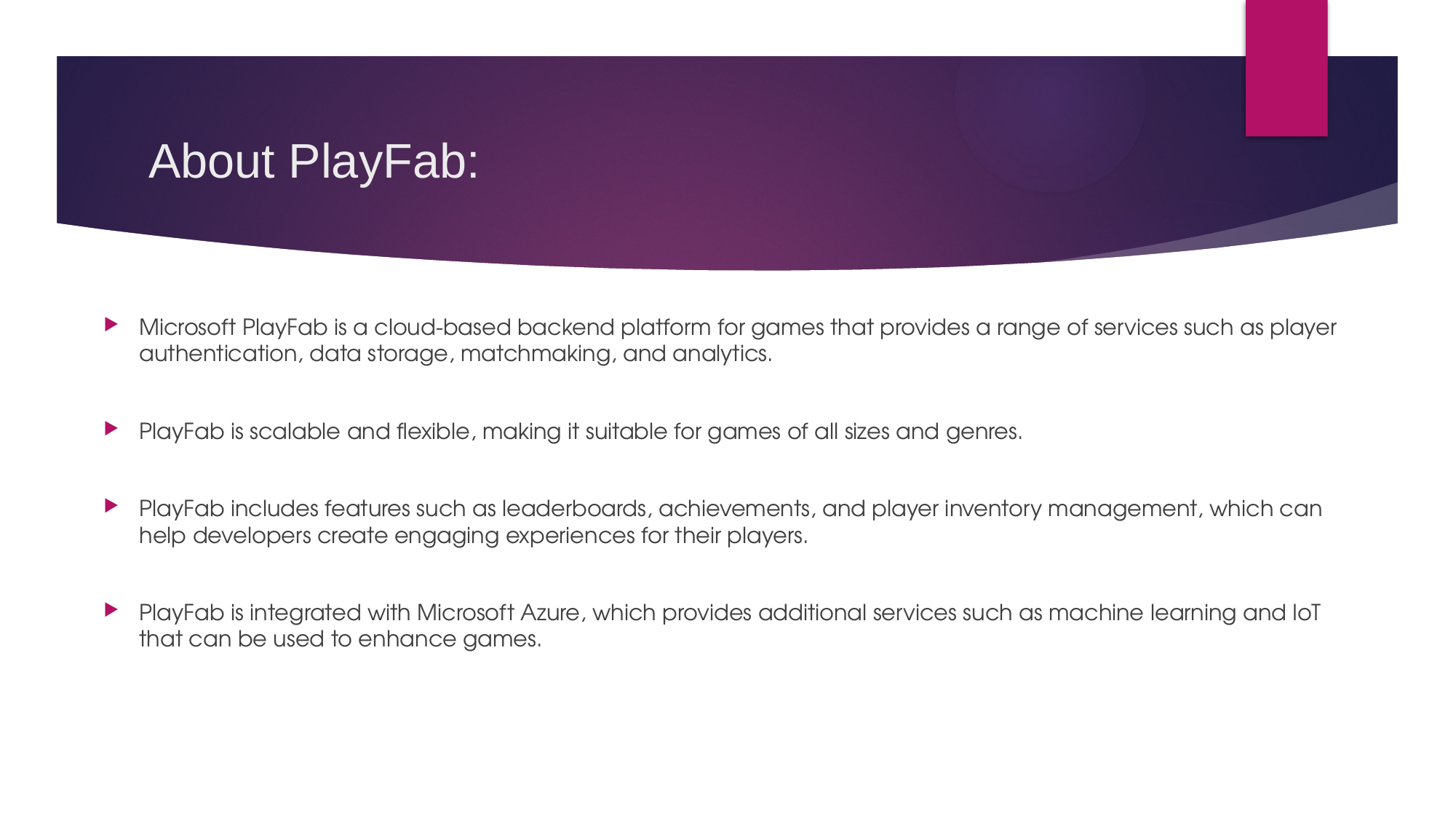

# About PlayFab:
Microsoft PlayFab is a cloud-based backend platform for games that provides a range of services such as player authentication, data storage, matchmaking, and analytics.

PlayFab is scalable and flexible, making it suitable for games of all sizes and genres.

PlayFab includes features such as leaderboards, achievements, and player inventory management, which can help developers create engaging experiences for their players.

PlayFab is integrated with Microsoft Azure, which provides additional services such as machine learning and IoT that can be used to enhance games.